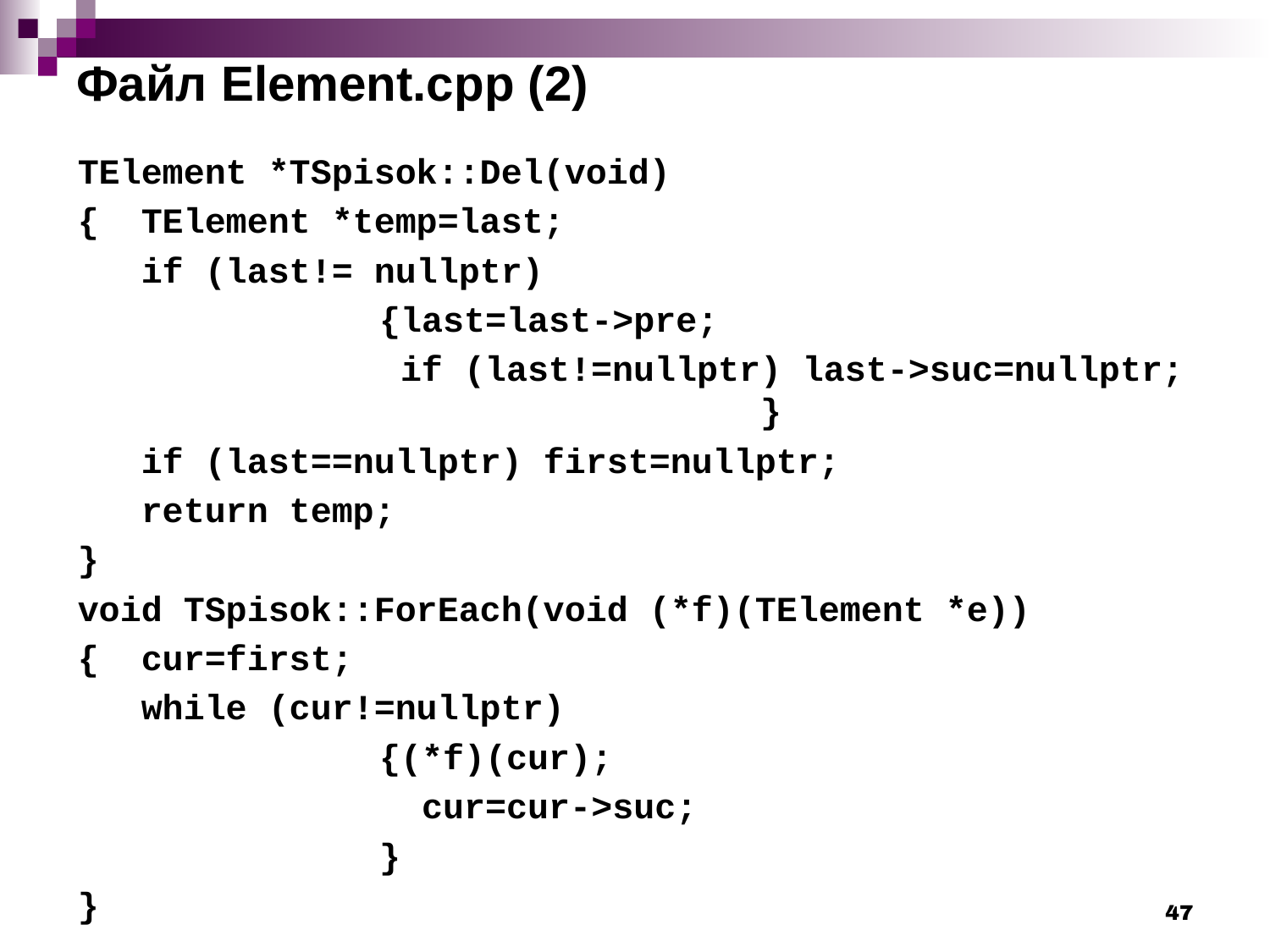

# Файл Element.cpp (2)
TElement *TSpisok::Del(void)
{  TElement *temp=last;
   if (last!= nullptr)
			{last=last->pre;
			 if (last!=nullptr) last->suc=nullptr;                    		}
   if (last==nullptr) first=nullptr;
   return temp;
}
void TSpisok::ForEach(void (*f)(TElement *e))
{  cur=first;
   while (cur!=nullptr)
			{(*f)(cur);
			  cur=cur->suc;
			}
}
47